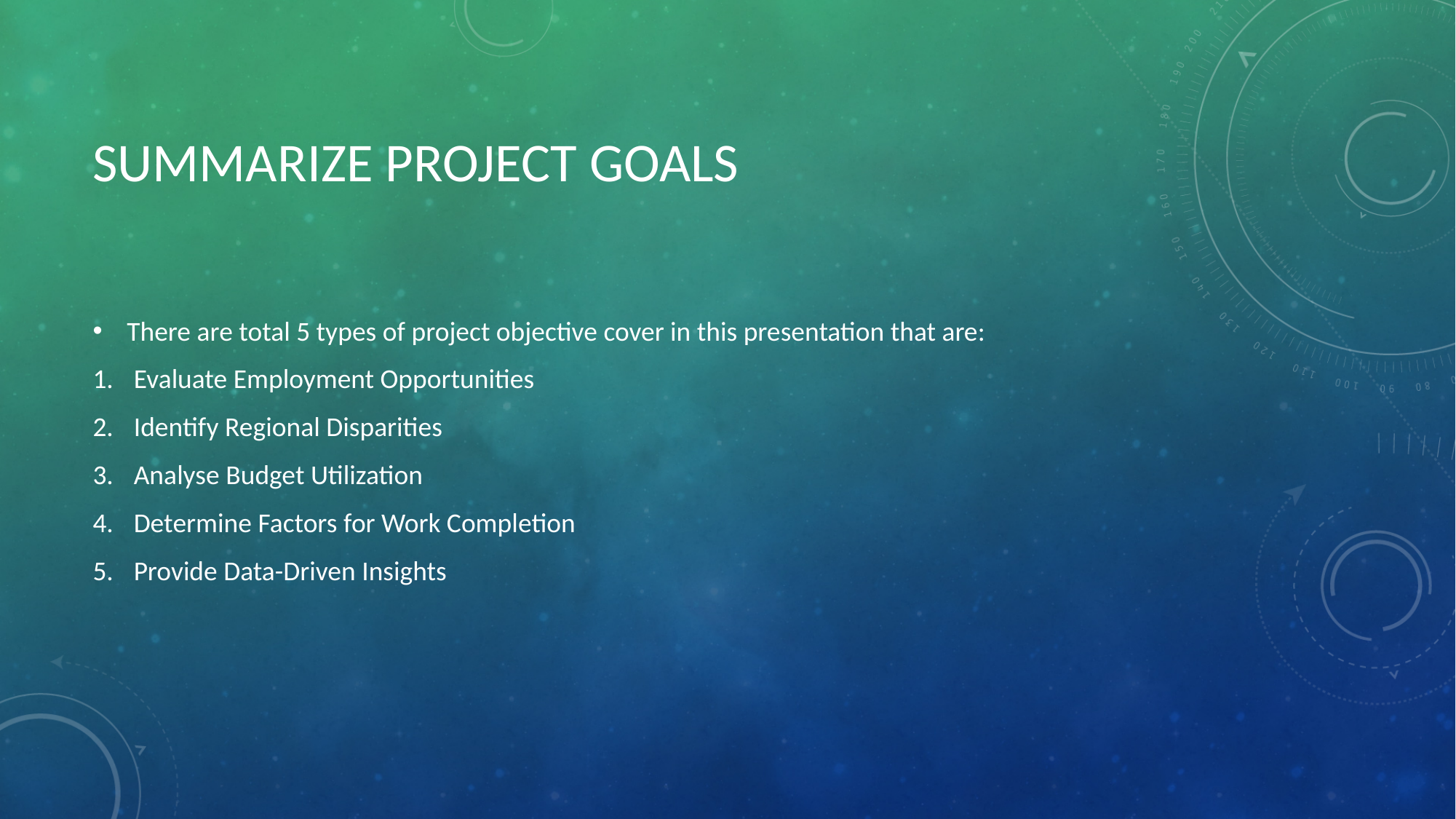

# Summarize project goals
There are total 5 types of project objective cover in this presentation that are:
Evaluate Employment Opportunities
Identify Regional Disparities
Analyse Budget Utilization
Determine Factors for Work Completion
Provide Data-Driven Insights